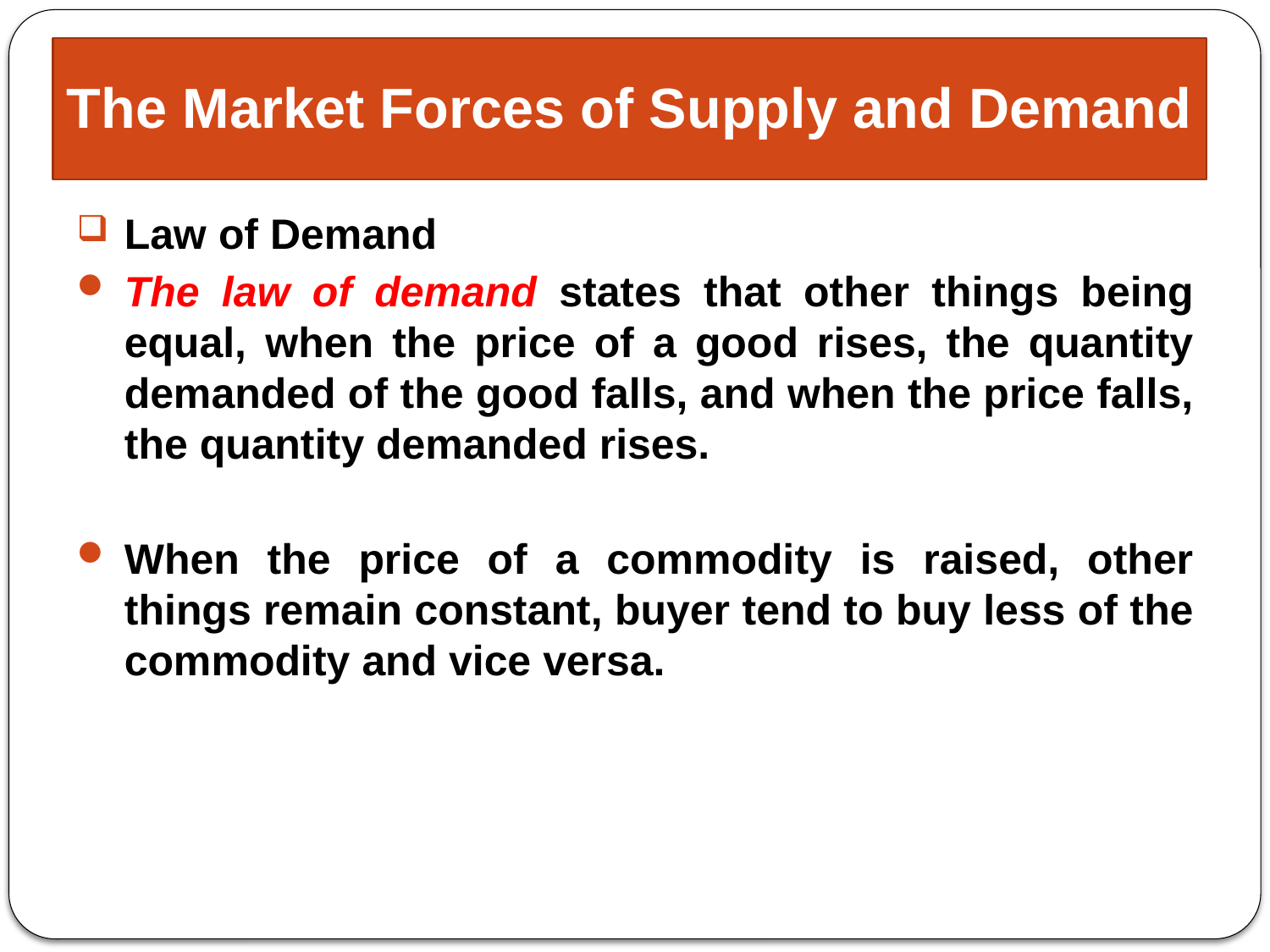

# The Market Forces of Supply and Demand
Law of Demand
The law of demand states that other things being equal, when the price of a good rises, the quantity demanded of the good falls, and when the price falls, the quantity demanded rises.

When the price of a commodity is raised, other things remain constant, buyer tend to buy less of the commodity and vice versa.